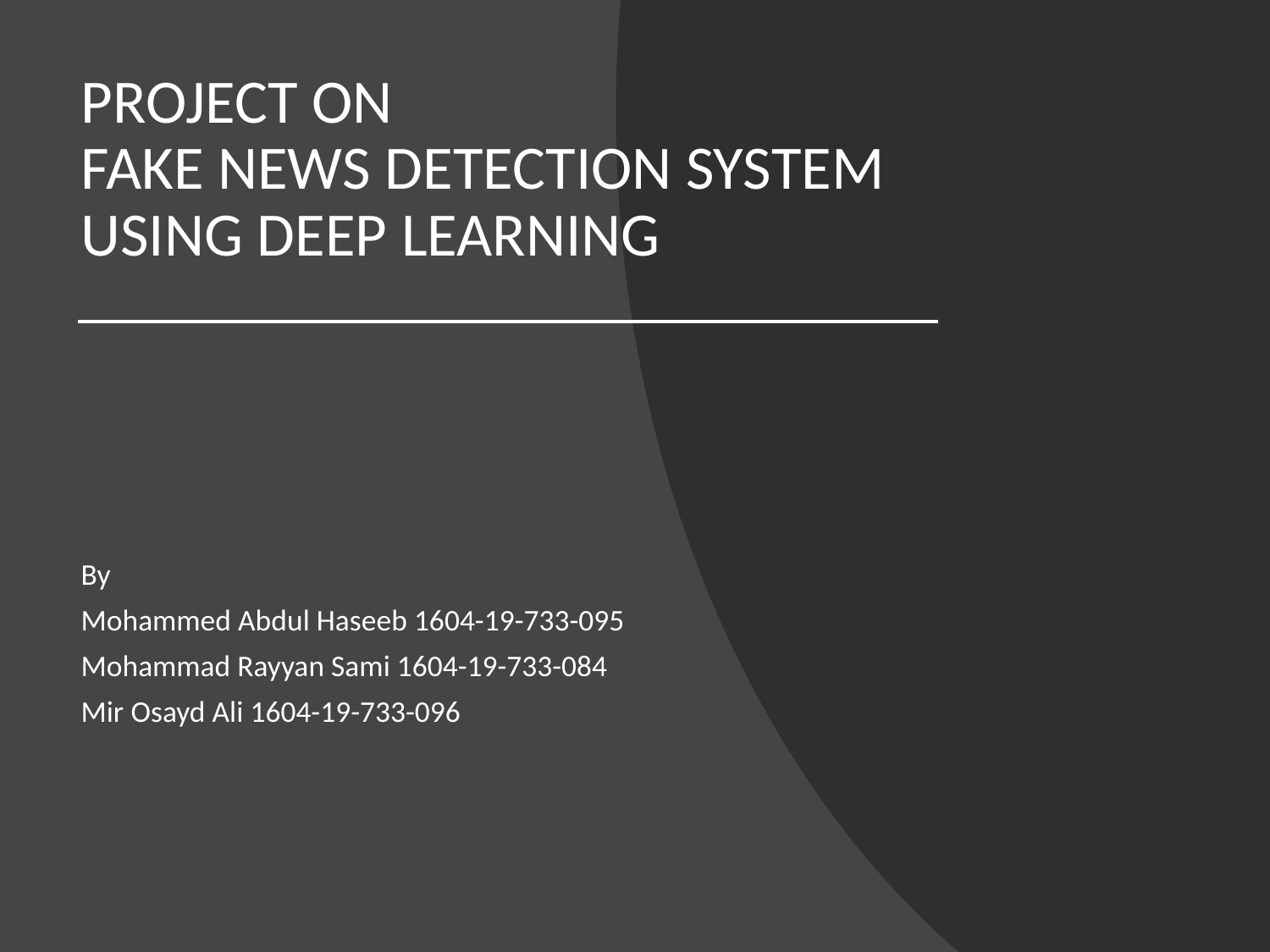

# PROJECT ON FAKE NEWS DETECTION SYSTEM USING DEEP LEARNING

By
Mohammed Abdul Haseeb 1604-19-733-095
Mohammad Rayyan Sami 1604-19-733-084
Mir Osayd Ali 1604-19-733-096